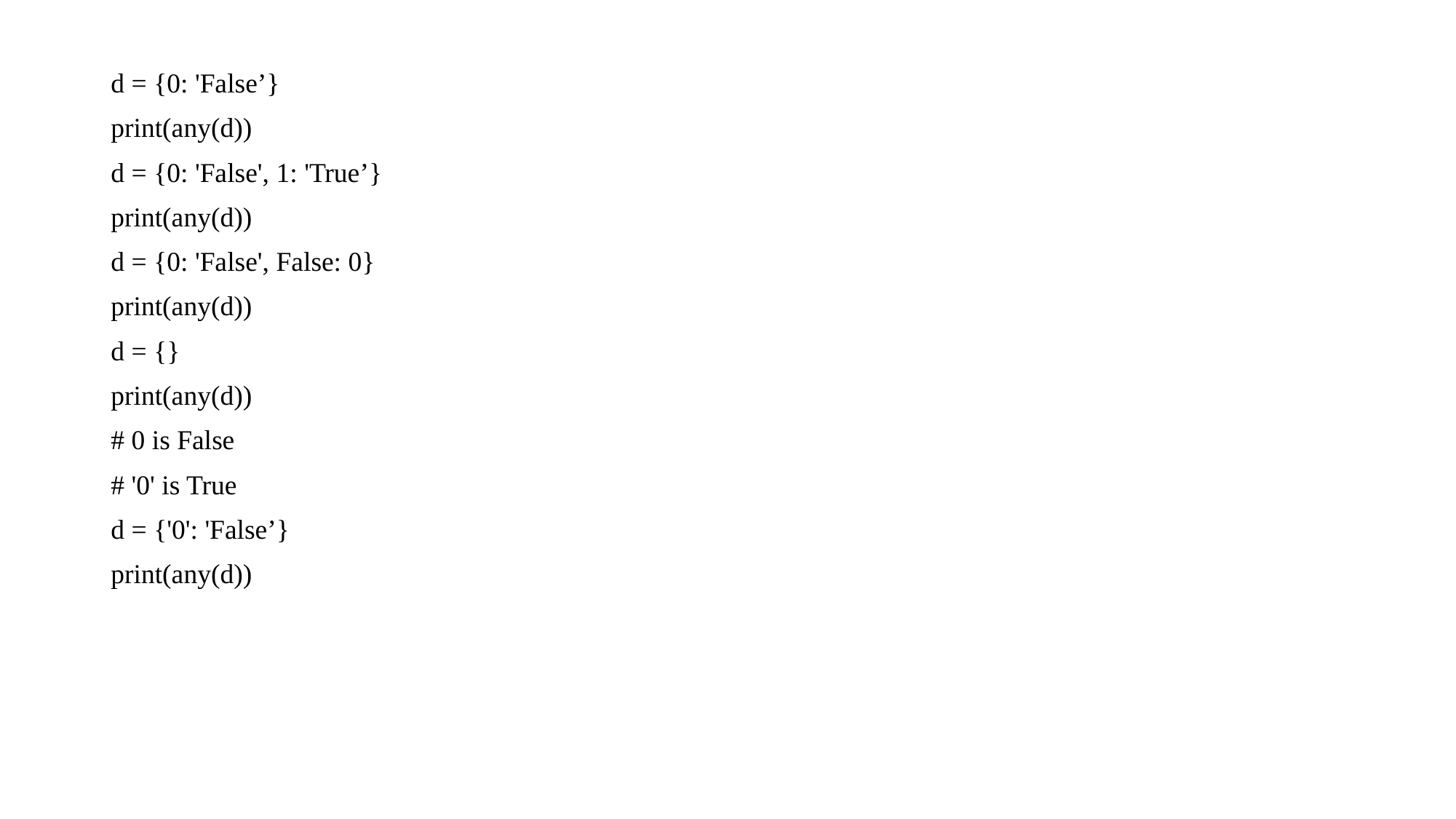

d = {0: 'False’}
print(any(d))
d = {0: 'False', 1: 'True’}
print(any(d))
d = {0: 'False', False: 0}
print(any(d))
d = {}
print(any(d))
# 0 is False
# '0' is True
d = {'0': 'False’}
print(any(d))